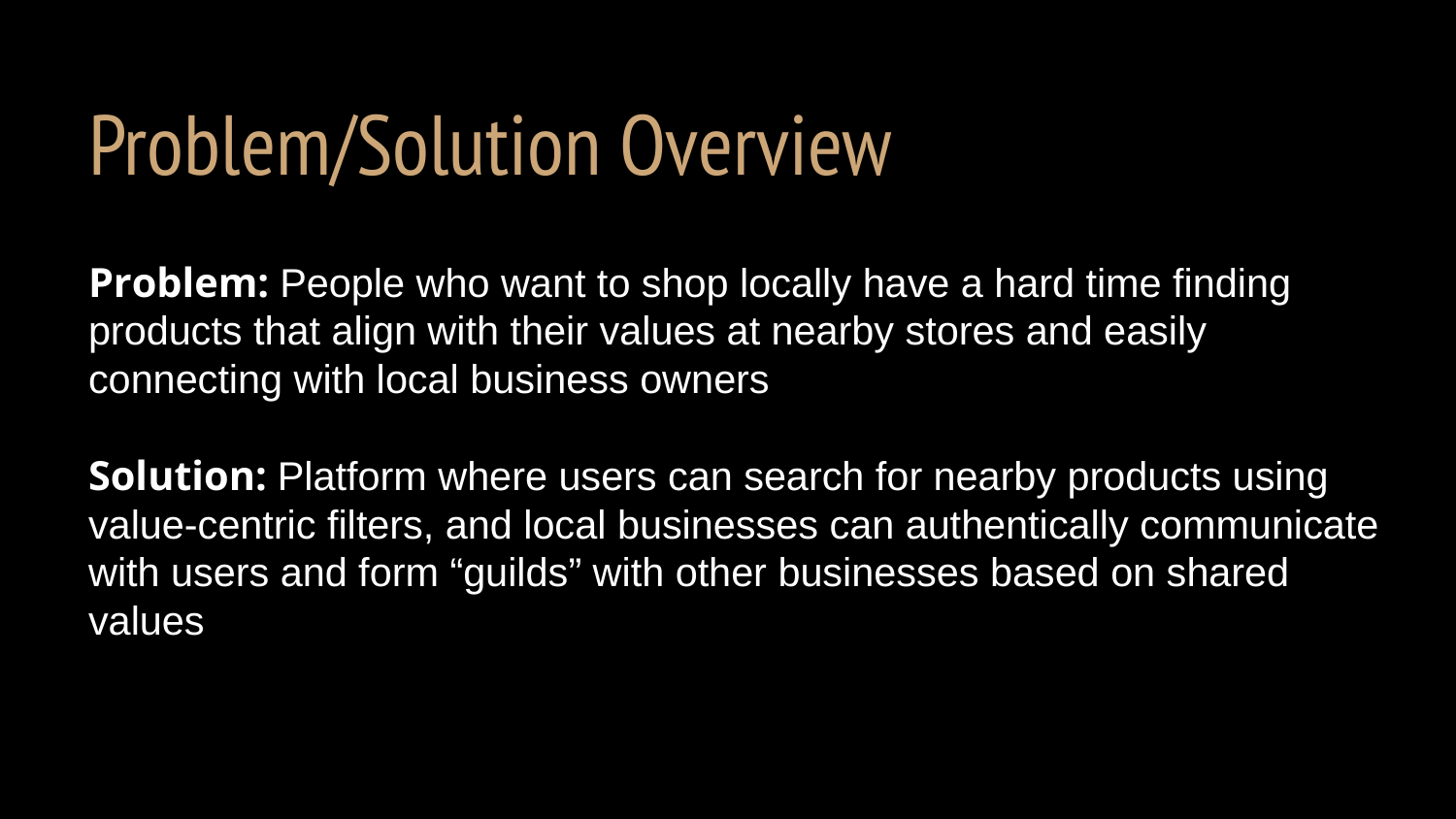

Problem/Solution Overview
# Problem: People who want to shop locally have a hard time finding products that align with their values at nearby stores and easily connecting with local business owners

Solution: Platform where users can search for nearby products using value-centric filters, and local businesses can authentically communicate with users and form “guilds” with other businesses based on shared values